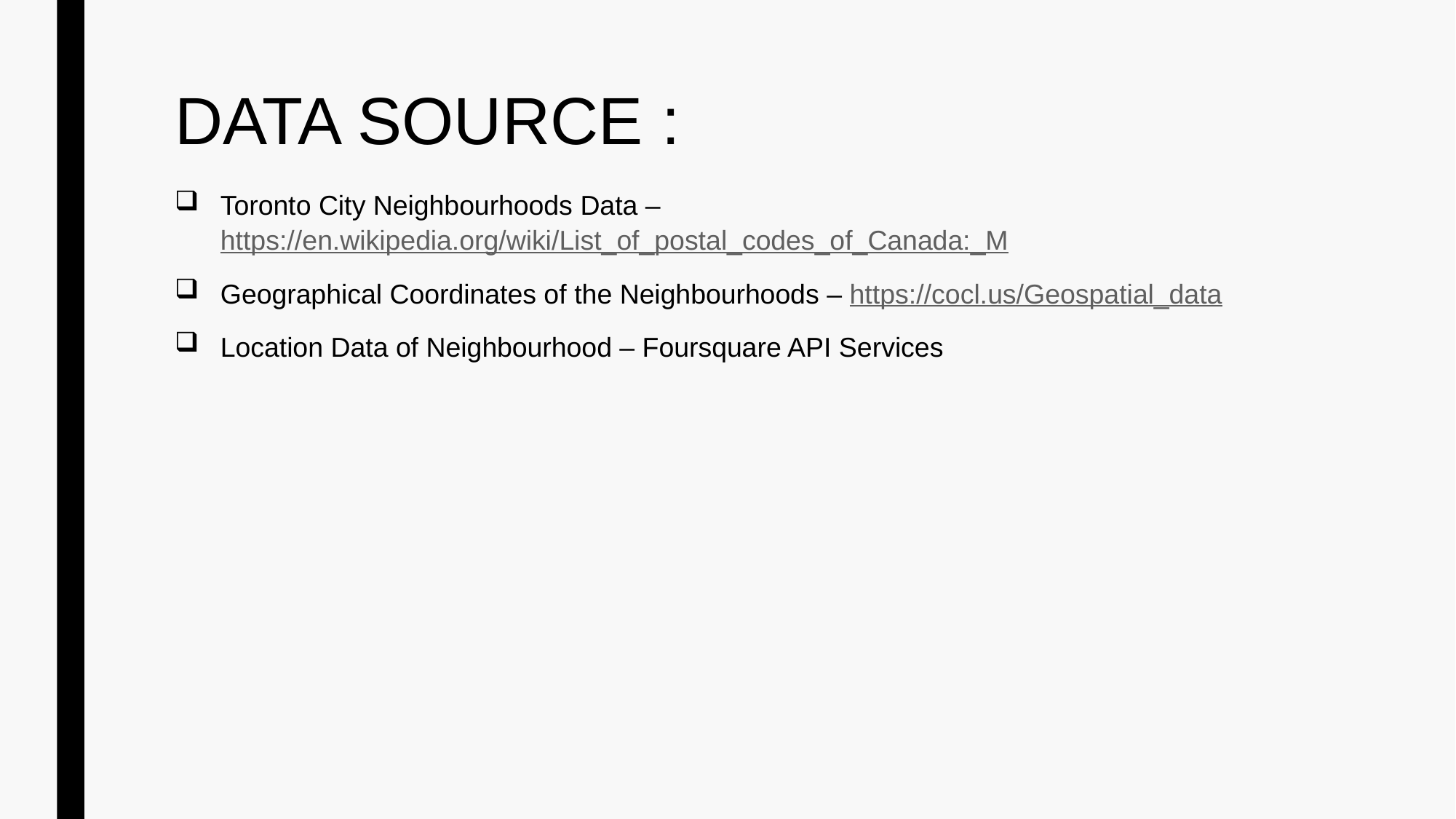

# DATA SOURCE :
Toronto City Neighbourhoods Data –https://en.wikipedia.org/wiki/List_of_postal_codes_of_Canada:_M
Geographical Coordinates of the Neighbourhoods – https://cocl.us/Geospatial_data
Location Data of Neighbourhood – Foursquare API Services